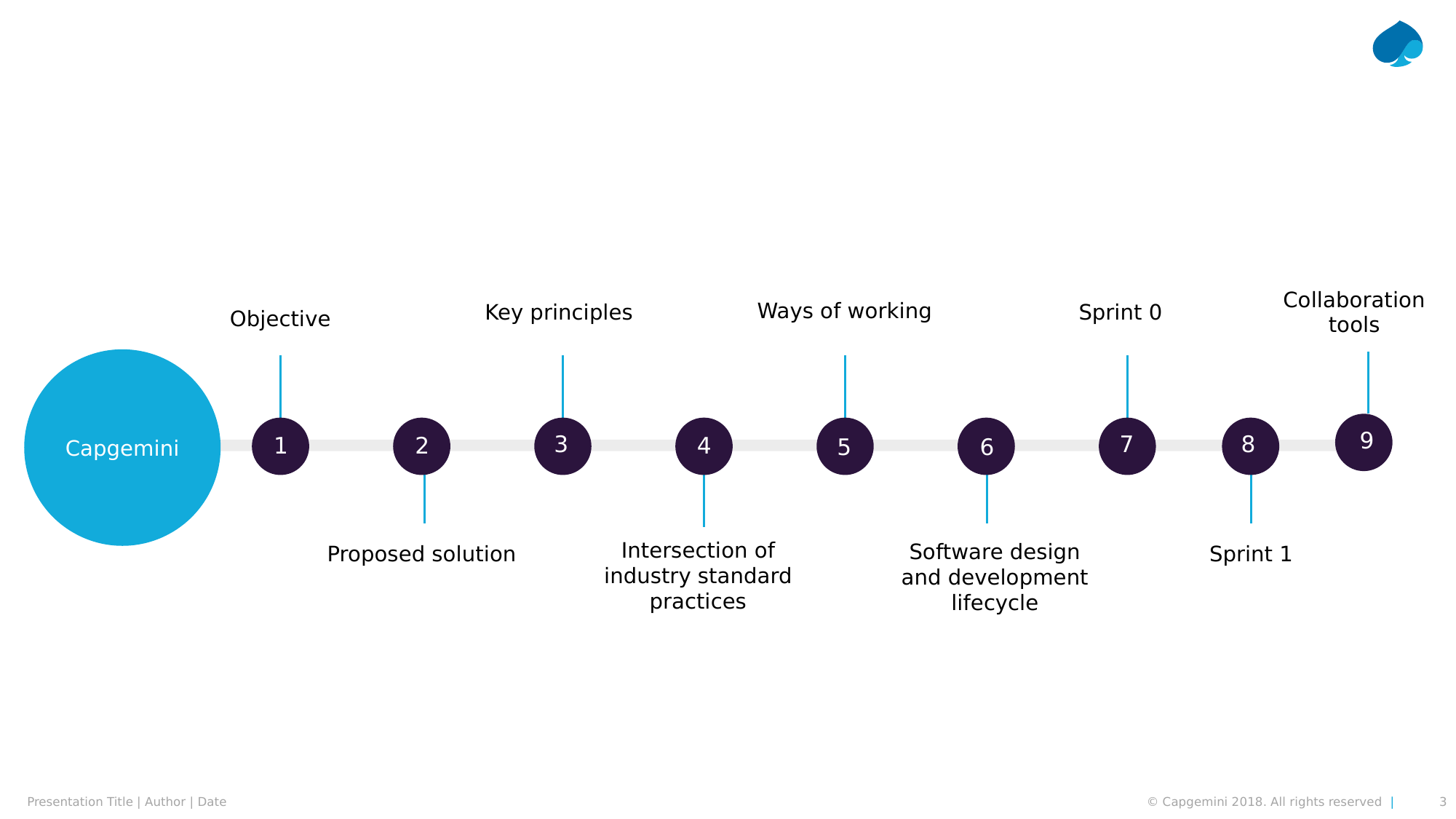

Collaboration tools
Ways of working
Objective
Key principles
Sprint 0
Capgemini

9
8
3
7
2
4
1
5
6

Intersection of industry standard practices
Software design and development lifecycle
Proposed solution
Sprint 1